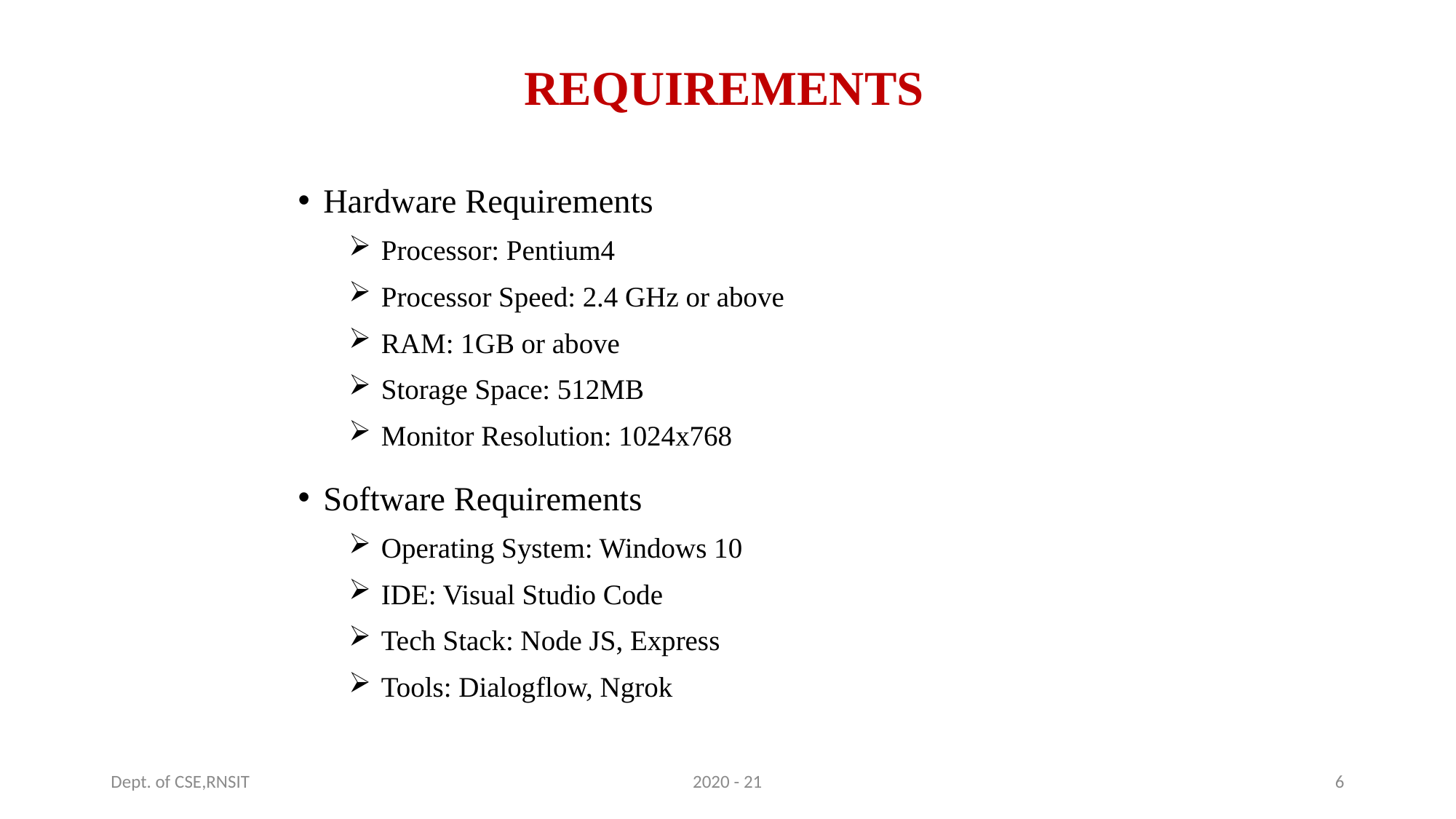

# REQUIREMENTS
Hardware Requirements
 Processor: Pentium4
 Processor Speed: 2.4 GHz or above
 RAM: 1GB or above
 Storage Space: 512MB
 Monitor Resolution: 1024x768
Software Requirements
 Operating System: Windows 10
 IDE: Visual Studio Code
 Tech Stack: Node JS, Express
 Tools: Dialogflow, Ngrok

Dept. of CSE,RNSIT
2020 - 21
6